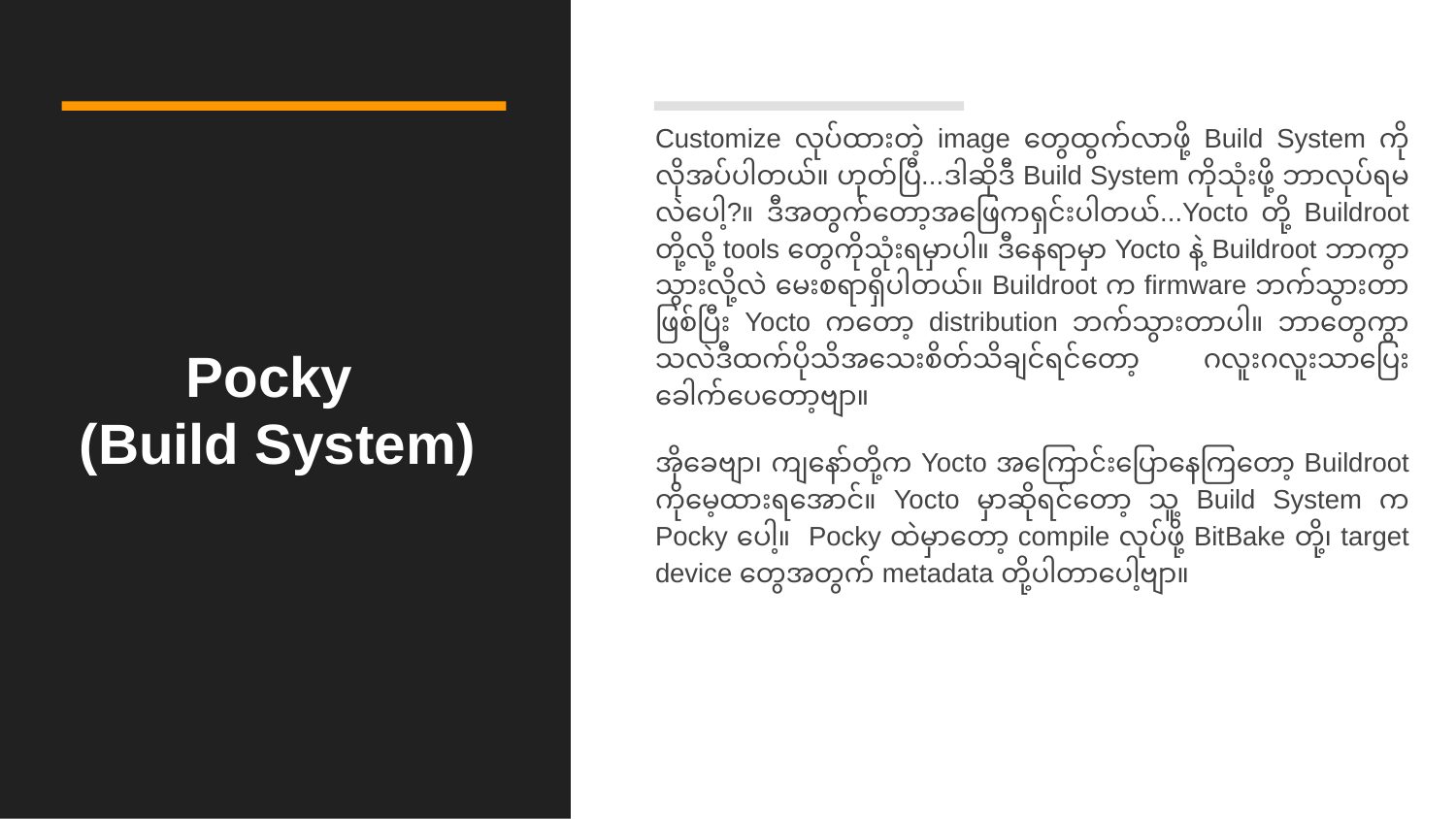

Customize လုပ်ထားတဲ့ image တွေထွက်လာဖို့ Build System ကိုလိုအပ်ပါတယ်။ ဟုတ်ပြီ...ဒါဆိုဒီ Build System ကိုသုံးဖို့ ဘာလုပ်ရမလဲပေါ့?။ ဒီအတွက်တော့အဖြေကရှင်းပါတယ်...Yocto တို့ Buildroot တို့လို့ tools တွေကိုသုံးရမှာပါ။ ဒီနေရာမှာ Yocto နဲ့ Buildroot ဘာကွာသွားလို့လဲ မေးစရာရှိပါတယ်။ Buildroot က firmware ဘက်သွားတာဖြစ်ပြီး Yocto ကတော့ distribution ဘက်သွားတာပါ။ ဘာတွေကွာသလဲဒီထက်ပိုသိအသေးစိတ်သိချင်ရင်တော့ ဂလူးဂလူးသာပြေးခေါက်ပေတော့ဗျာ။
အိုခေဗျာ၊ ကျနော်တို့က Yocto အကြောင်းပြောနေကြတော့ Buildroot ကိုမေ့ထားရအောင်။ Yocto မှာဆိုရင်တော့ သူ့ Build System က Pocky ပေါ့။  Pocky ထဲမှာတော့ compile လုပ်ဖို့ BitBake တို့၊ target device တွေအတွက် metadata တို့ပါတာပေါ့ဗျာ။
# Pocky
(Build System)